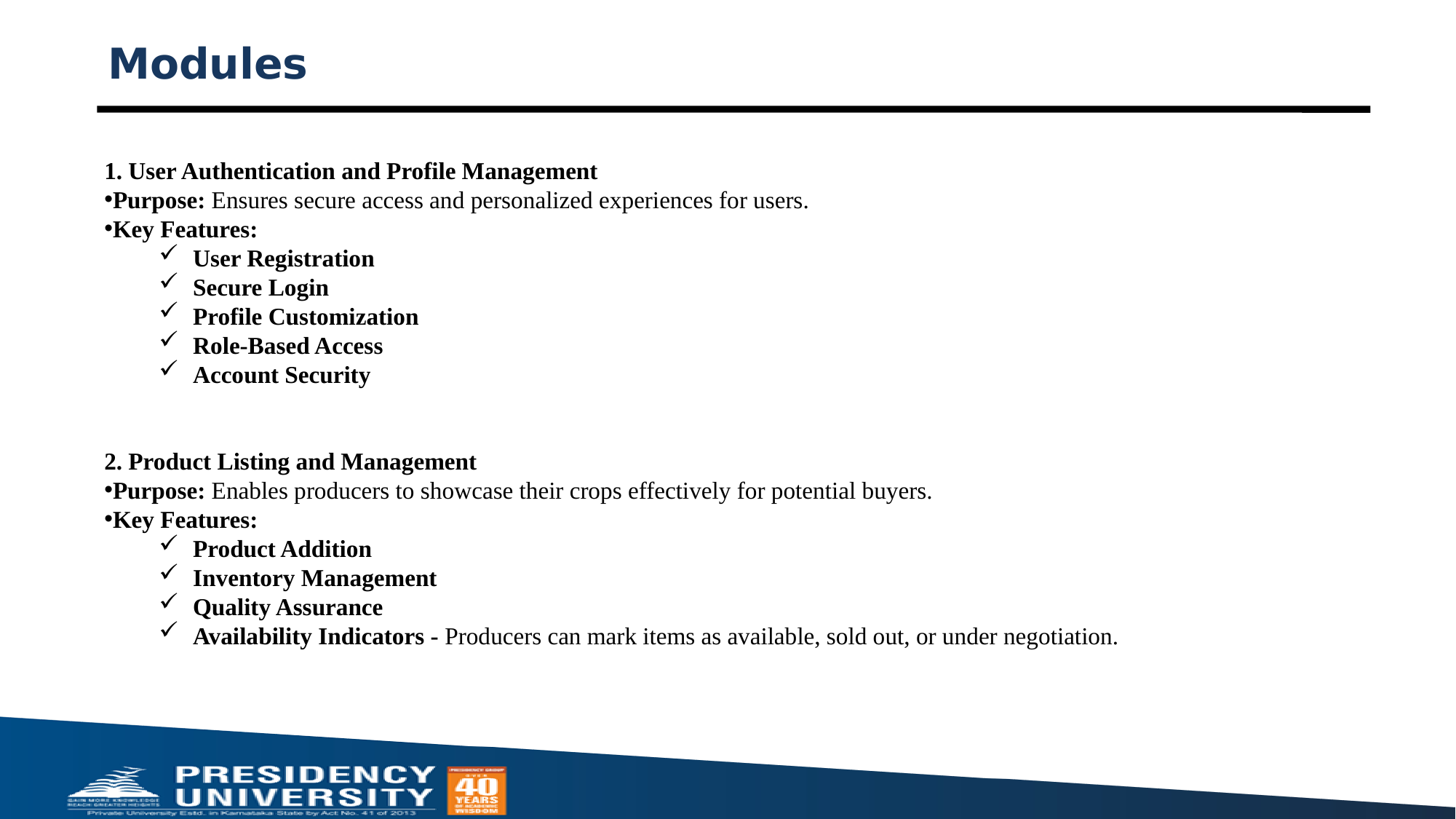

# Modules

1. User Authentication and Profile Management
Purpose: Ensures secure access and personalized experiences for users.
Key Features:
User Registration
Secure Login
Profile Customization
Role-Based Access
Account Security

2. Product Listing and Management
Purpose: Enables producers to showcase their crops effectively for potential buyers.
Key Features:
Product Addition
Inventory Management
Quality Assurance
Availability Indicators - Producers can mark items as available, sold out, or under negotiation.